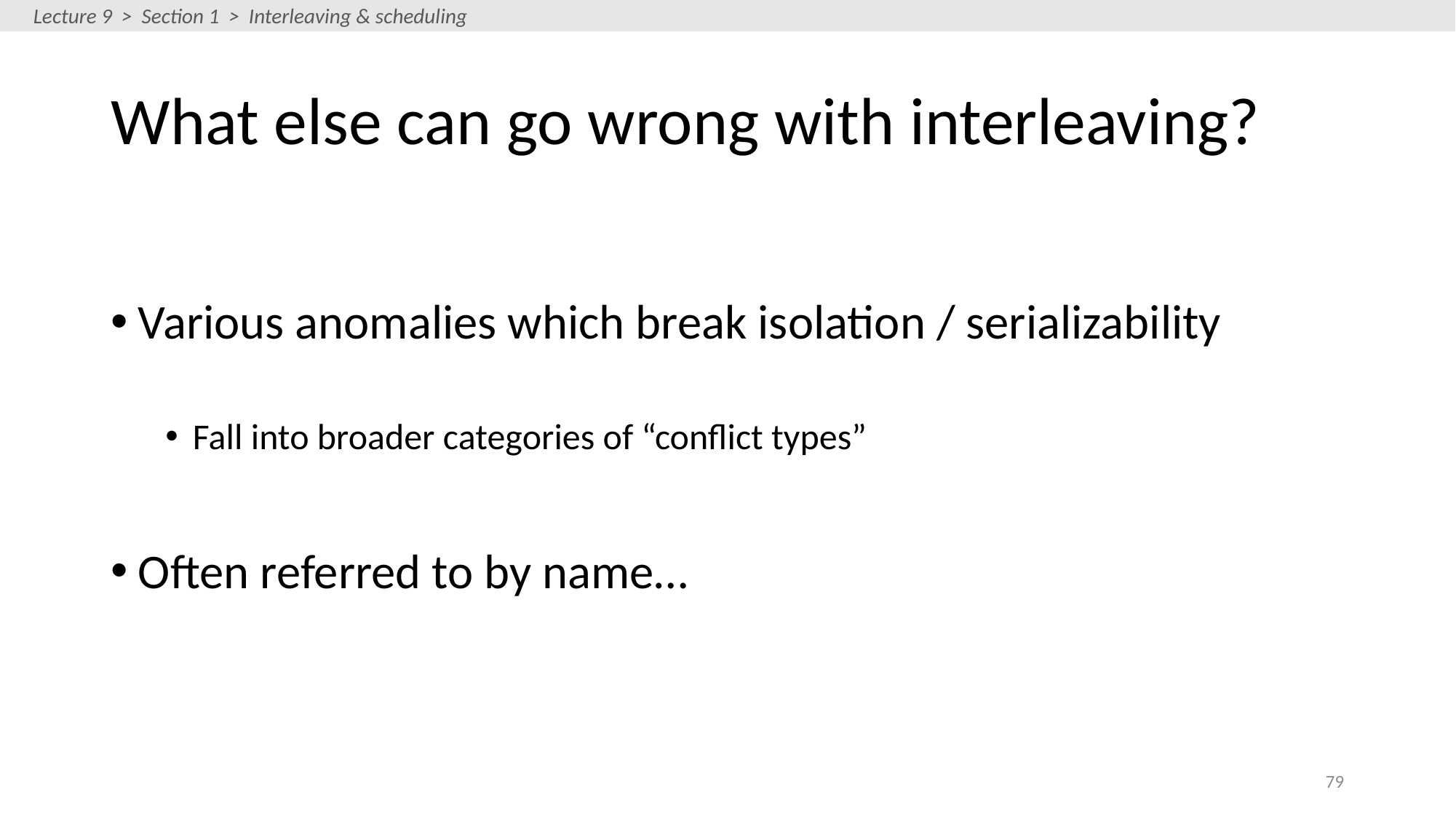

Lecture 9  >  Section 1  >  Interleaving & scheduling
# What else can go wrong with interleaving?

Various anomalies which break isolation / serializability

Fall into broader categories of “conflict types”

Often referred to by name…
79